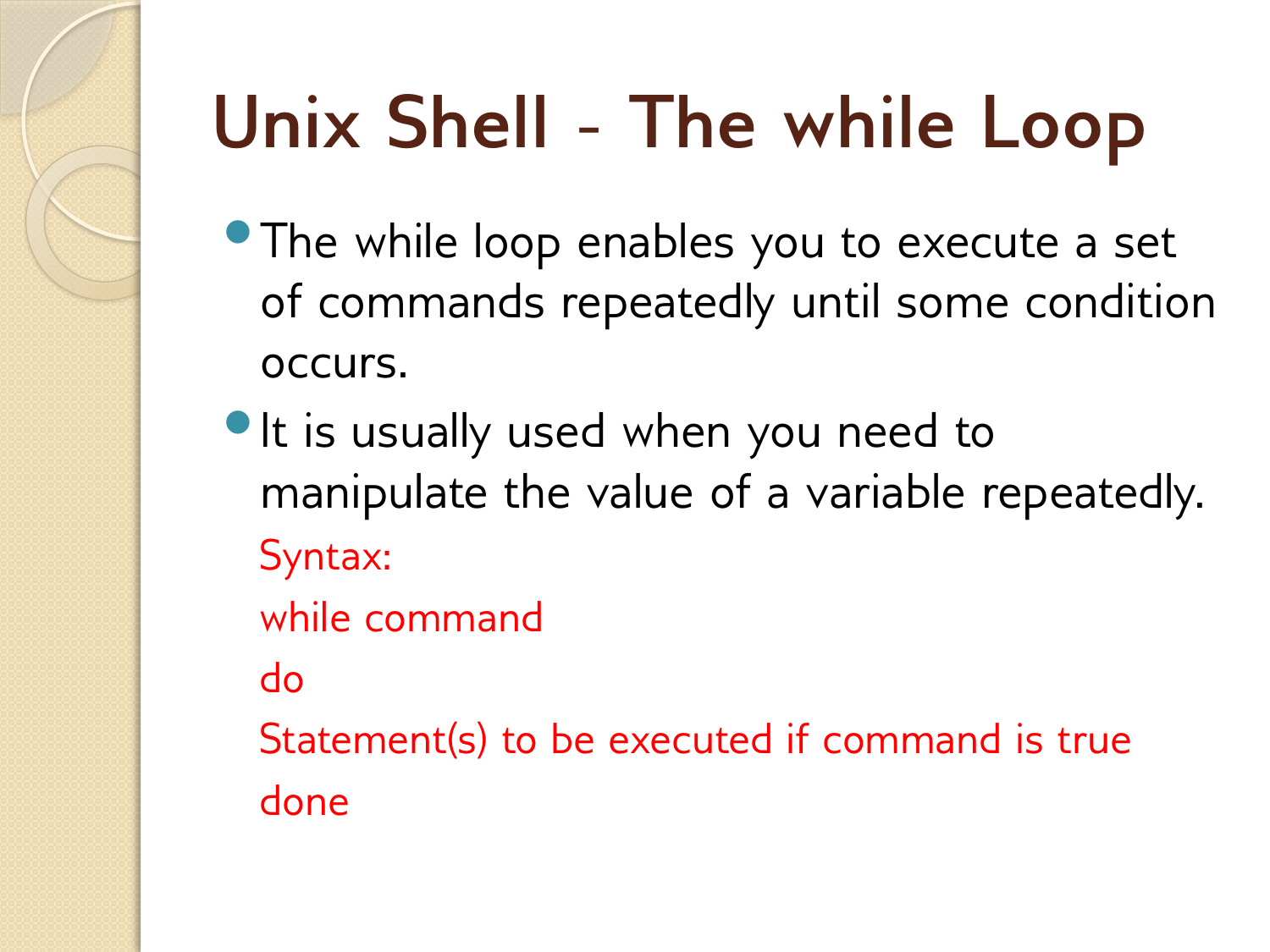

# Unix Shell - The while Loop
The while loop enables you to execute a set of commands repeatedly until some condition occurs.
It is usually used when you need to manipulate the value of a variable repeatedly.
Syntax:
while command
do
Statement(s) to be executed if command is true
done